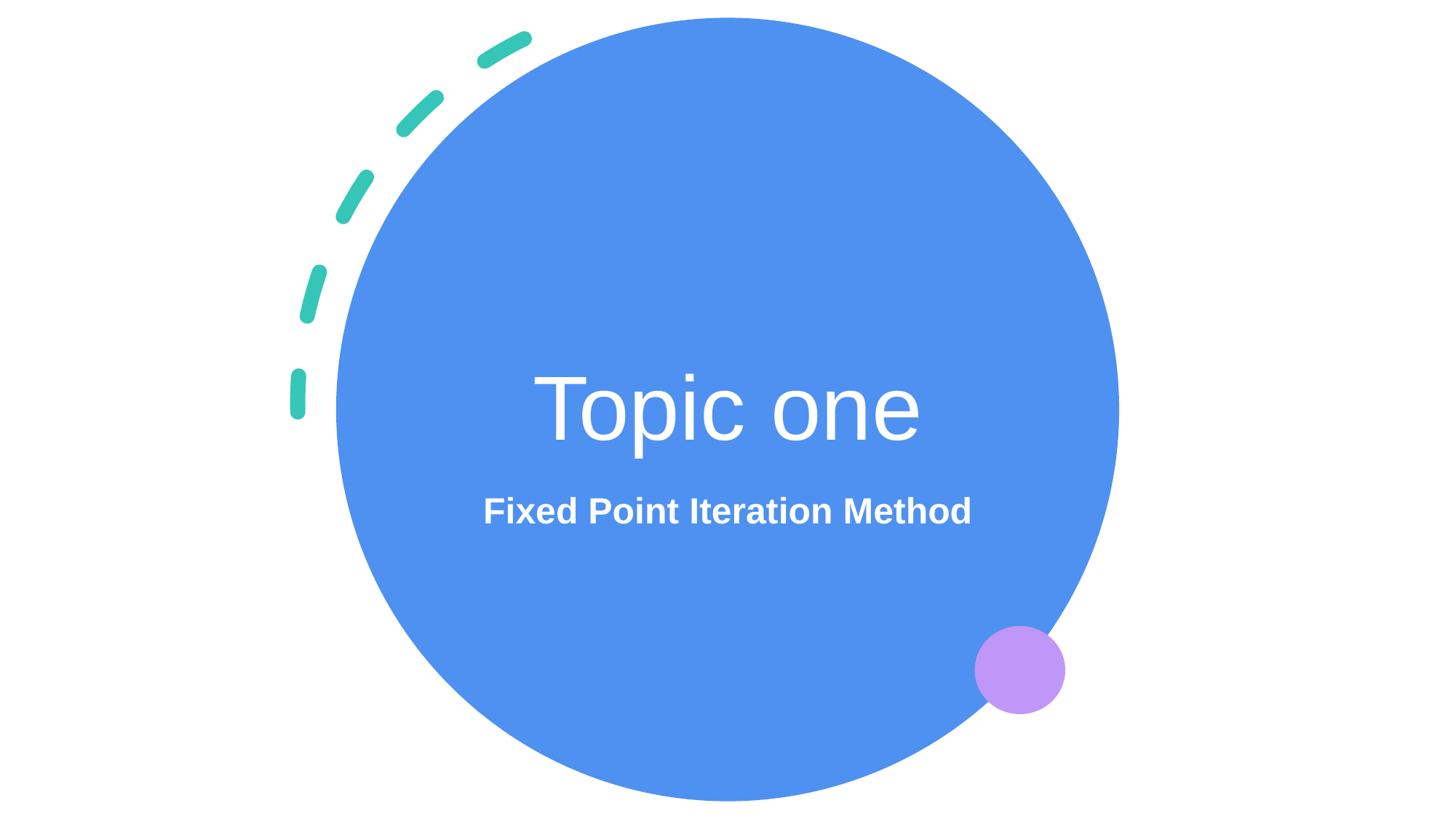

# Topic one
Fixed Point Iteration Method